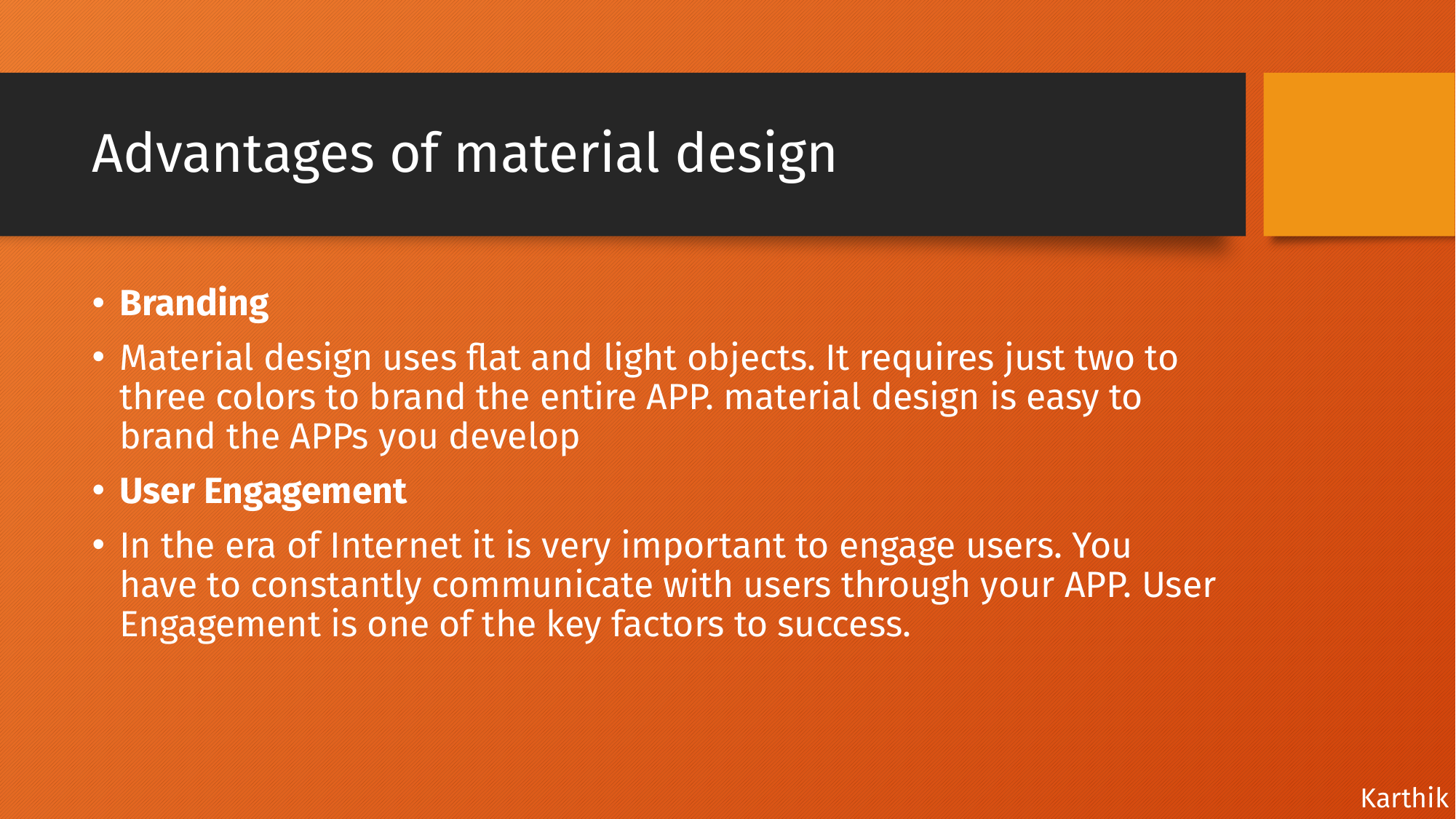

# Advantages of material design
Branding
Material design uses flat and light objects. It requires just two to three colors to brand the entire APP. material design is easy to brand the APPs you develop
User Engagement
In the era of Internet it is very important to engage users. You have to constantly communicate with users through your APP. User Engagement is one of the key factors to success.

Karthik